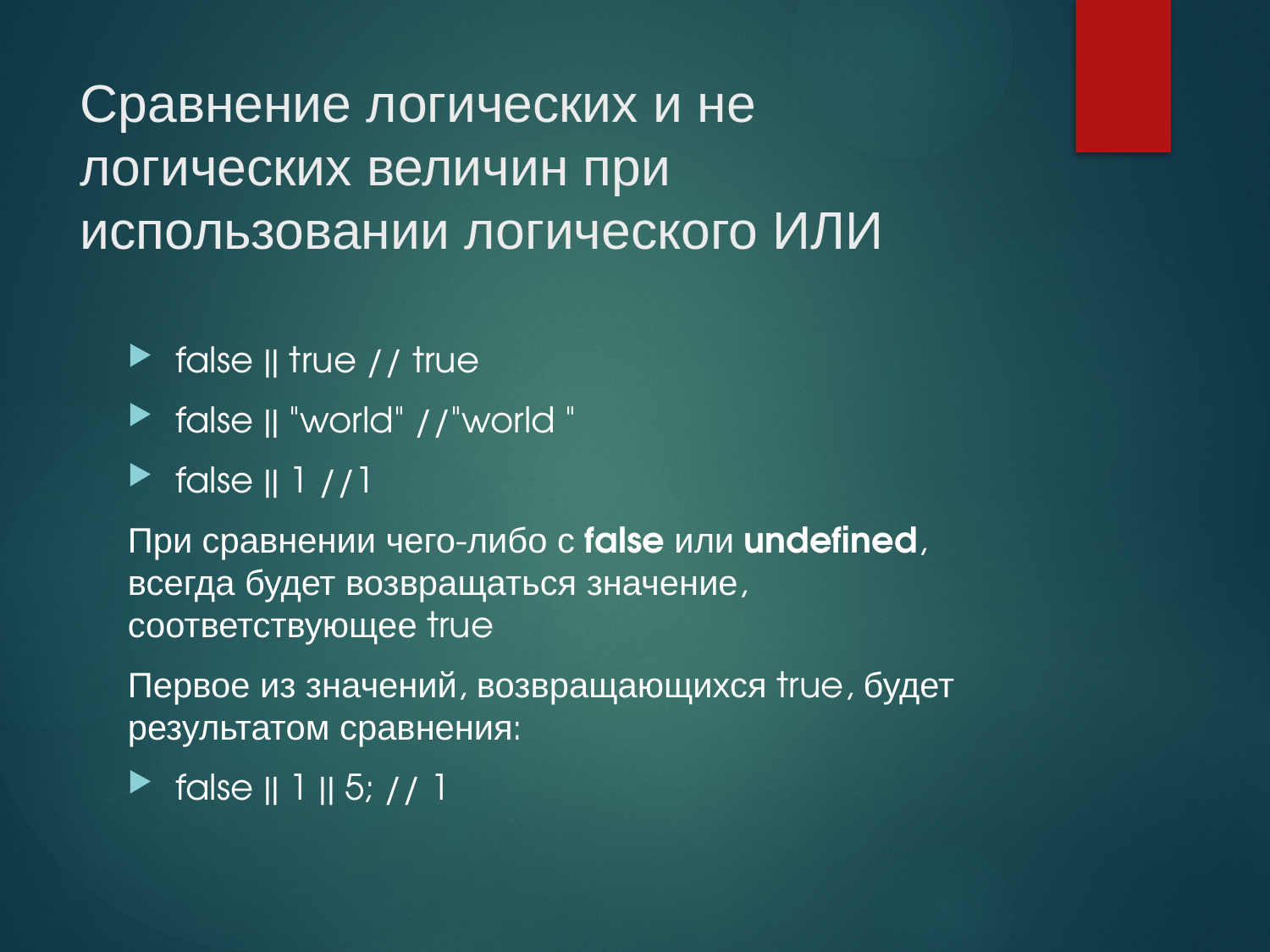

# Сравнение логических и не логических величин при использовании логического ИЛИ
false || true // true
false || "world" //"world "
false || 1 //1
При сравнении чего-либо с false или undefined, всегда будет возвращаться значение, соответствующее true
Первое из значений, возвращающихся true, будет результатом сравнения:
false || 1 || 5; // 1